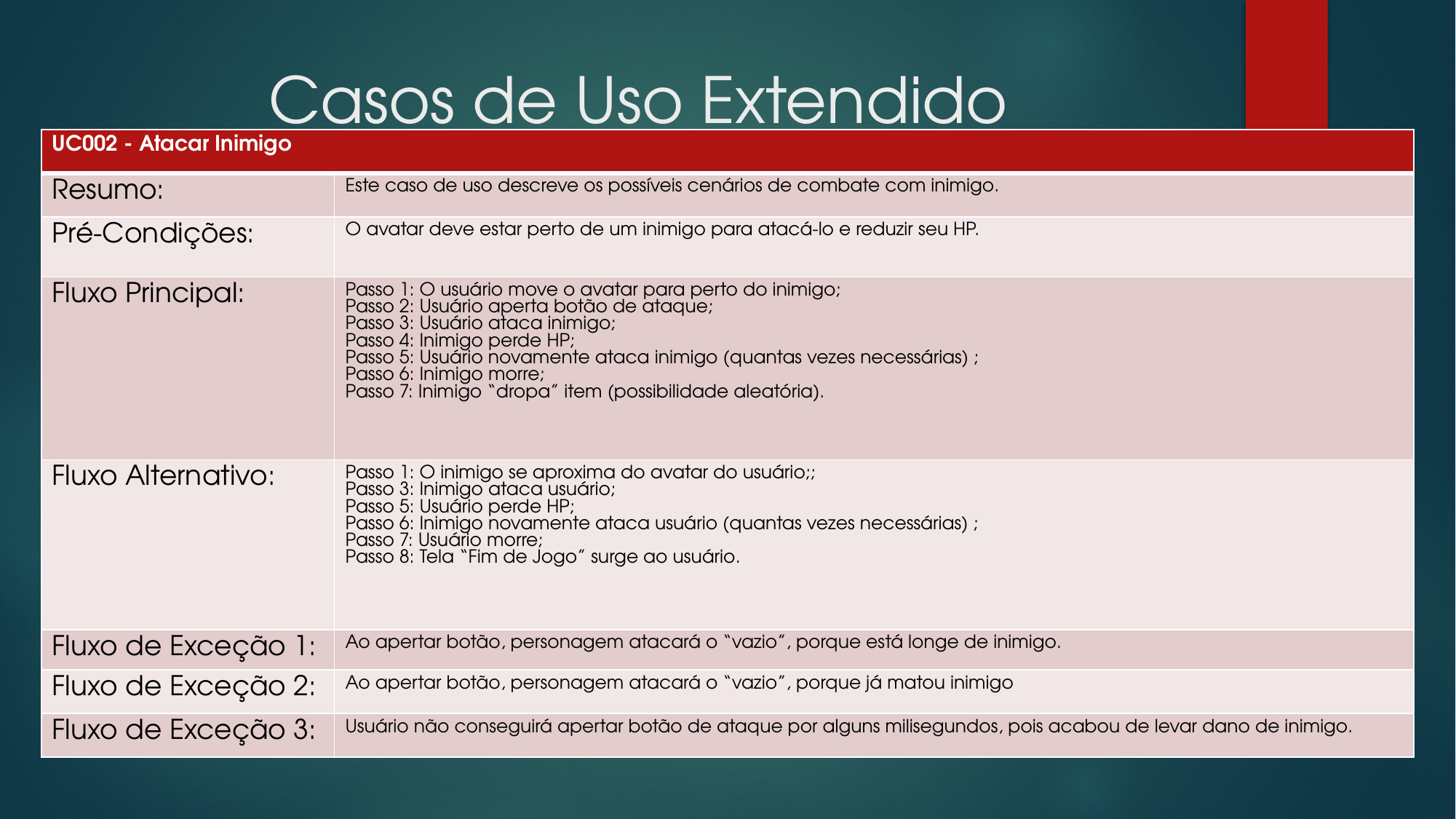

# Casos de Uso Extendido
| UC002 - Atacar Inimigo |  |
| --- | --- |
| Resumo: | Este caso de uso descreve os possíveis cenários de combate com inimigo. |
| Pré-Condições: | O avatar deve estar perto de um inimigo para atacá-lo e reduzir seu HP. |
| Fluxo Principal: | Passo 1: O usuário move o avatar para perto do inimigo; Passo 2: Usuário aperta botão de ataque; Passo 3: Usuário ataca inimigo; Passo 4: Inimigo perde HP; Passo 5: Usuário novamente ataca inimigo (quantas vezes necessárias) ; Passo 6: Inimigo morre; Passo 7: Inimigo “dropa” item (possibilidade aleatória). |
| Fluxo Alternativo: | Passo 1: O inimigo se aproxima do avatar do usuário;; Passo 3: Inimigo ataca usuário; Passo 5: Usuário perde HP; Passo 6: Inimigo novamente ataca usuário (quantas vezes necessárias) ; Passo 7: Usuário morre; Passo 8: Tela “Fim de Jogo” surge ao usuário. |
| Fluxo de Exceção 1: | Ao apertar botão, personagem atacará o “vazio”, porque está longe de inimigo. |
| Fluxo de Exceção 2: | Ao apertar botão, personagem atacará o “vazio”, porque já matou inimigo |
| Fluxo de Exceção 3: | Usuário não conseguirá apertar botão de ataque por alguns milisegundos, pois acabou de levar dano de inimigo. |